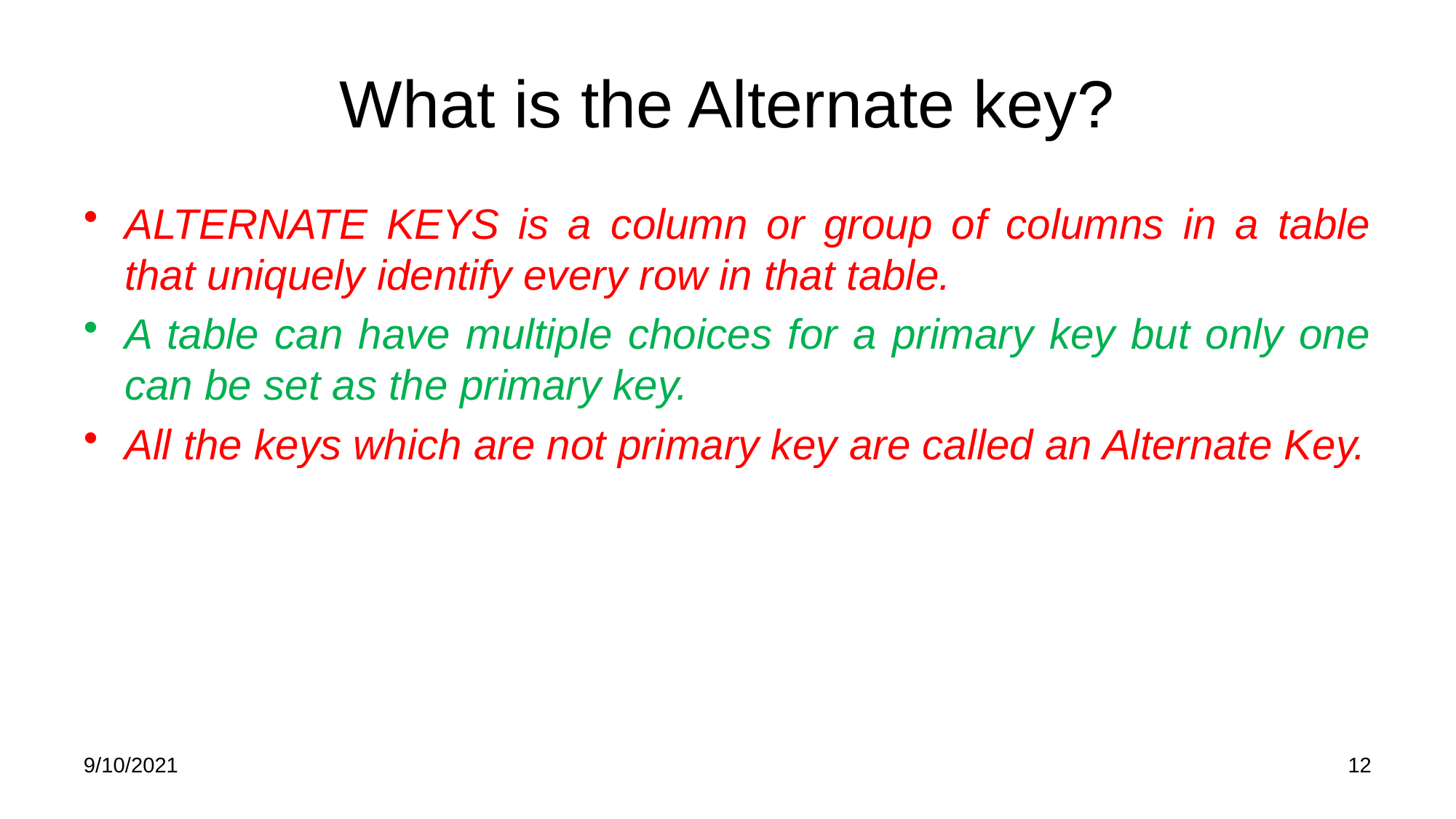

# What is the Alternate key?
ALTERNATE KEYS is a column or group of columns in a table that uniquely identify every row in that table.
A table can have multiple choices for a primary key but only one can be set as the primary key.
All the keys which are not primary key are called an Alternate Key.
9/10/2021
12